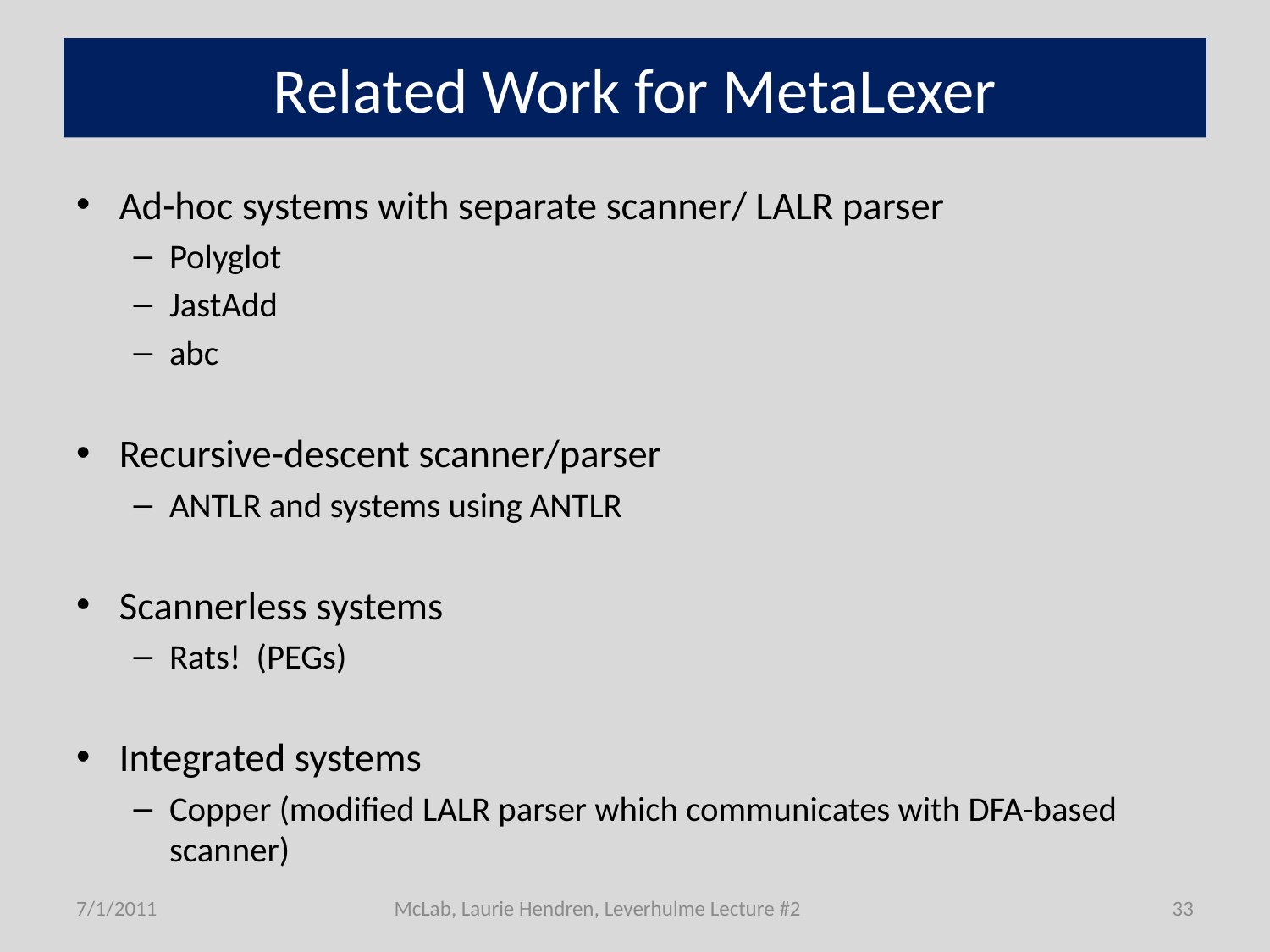

# Related Work for MetaLexer
Ad-hoc systems with separate scanner/ LALR parser
Polyglot
JastAdd
abc

Recursive-descent scanner/parser
ANTLR and systems using ANTLR

Scannerless systems
Rats!  (PEGs)

Integrated systems
Copper (modified LALR parser which communicates with DFA-based scanner)
7/1/2011
McLab, Laurie Hendren, Leverhulme Lecture #2
33